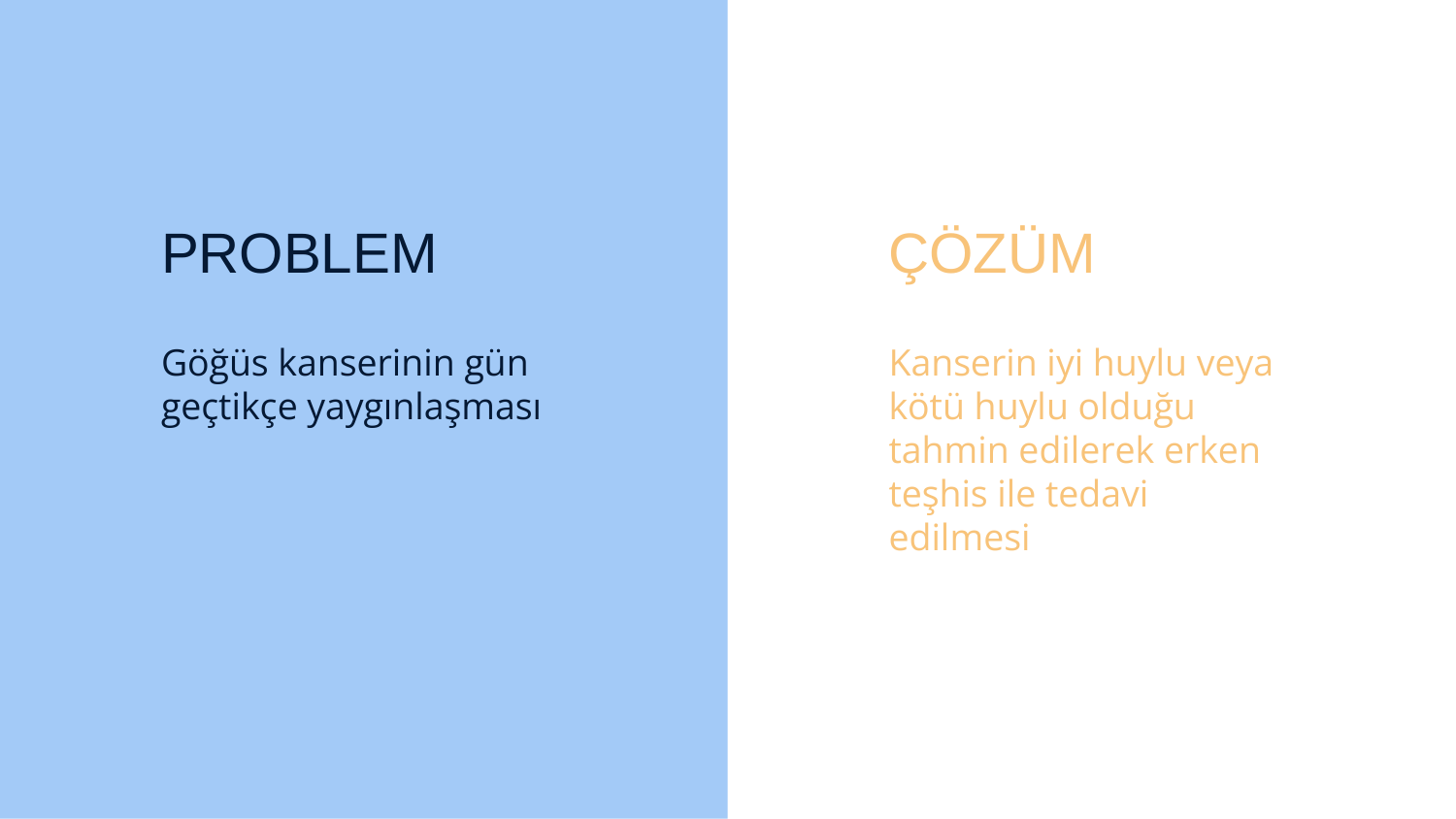

# PROBLEM
ÇÖZÜM
Göğüs kanserinin gün geçtikçe yaygınlaşması
Kanserin iyi huylu veya kötü huylu olduğu tahmin edilerek erken teşhis ile tedavi edilmesi